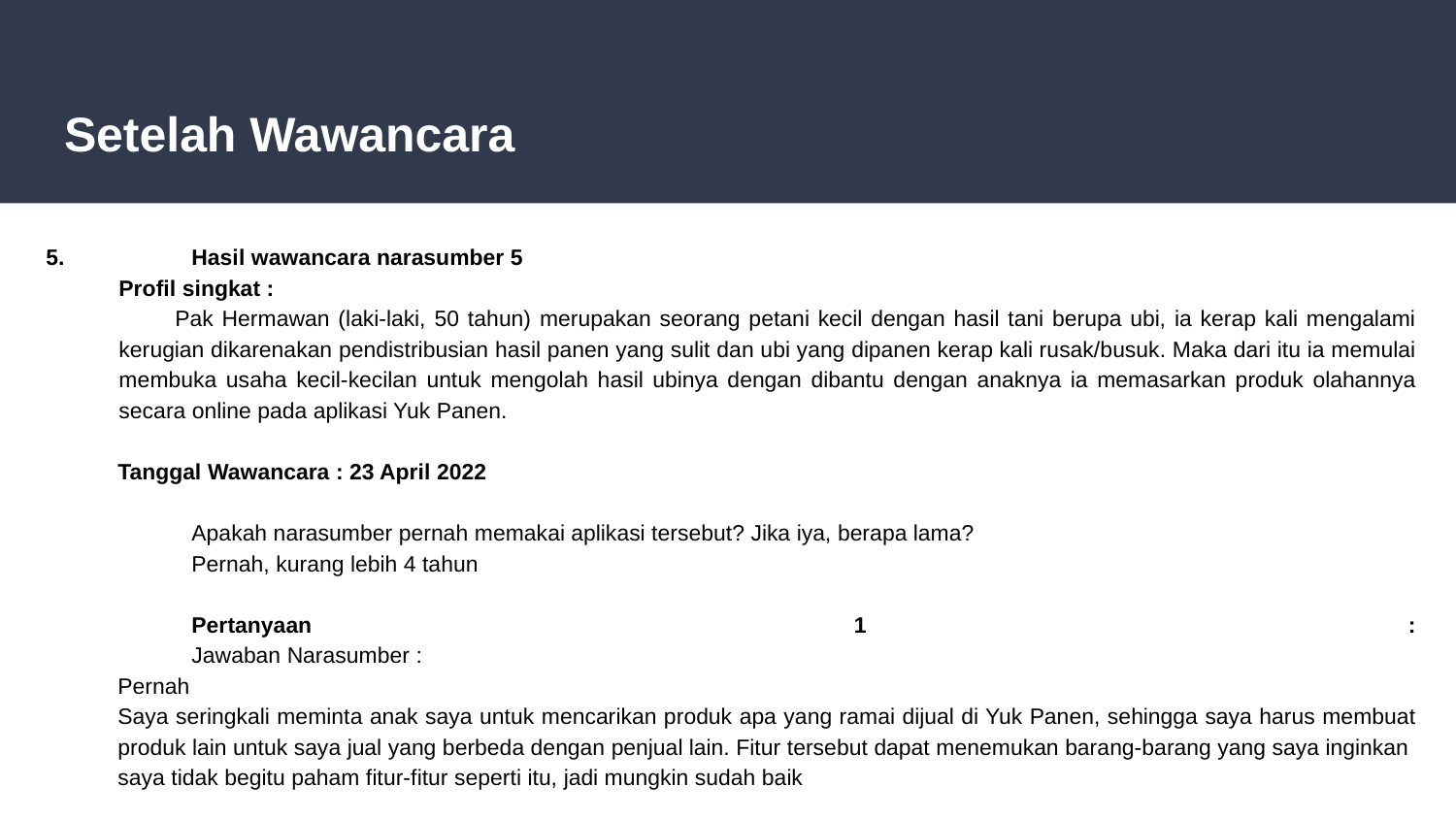

# Setelah Wawancara
5.	Hasil wawancara narasumber 5
Profil singkat :
Pak Hermawan (laki-laki, 50 tahun) merupakan seorang petani kecil dengan hasil tani berupa ubi, ia kerap kali mengalami kerugian dikarenakan pendistribusian hasil panen yang sulit dan ubi yang dipanen kerap kali rusak/busuk. Maka dari itu ia memulai membuka usaha kecil-kecilan untuk mengolah hasil ubinya dengan dibantu dengan anaknya ia memasarkan produk olahannya secara online pada aplikasi Yuk Panen.

Tanggal Wawancara : 23 April 2022

	Apakah narasumber pernah memakai aplikasi tersebut? Jika iya, berapa lama?
	Pernah, kurang lebih 4 tahun

	Pertanyaan 1 :
	Jawaban Narasumber :
Pernah
Saya seringkali meminta anak saya untuk mencarikan produk apa yang ramai dijual di Yuk Panen, sehingga saya harus membuat produk lain untuk saya jual yang berbeda dengan penjual lain. Fitur tersebut dapat menemukan barang-barang yang saya inginkan
saya tidak begitu paham fitur-fitur seperti itu, jadi mungkin sudah baik